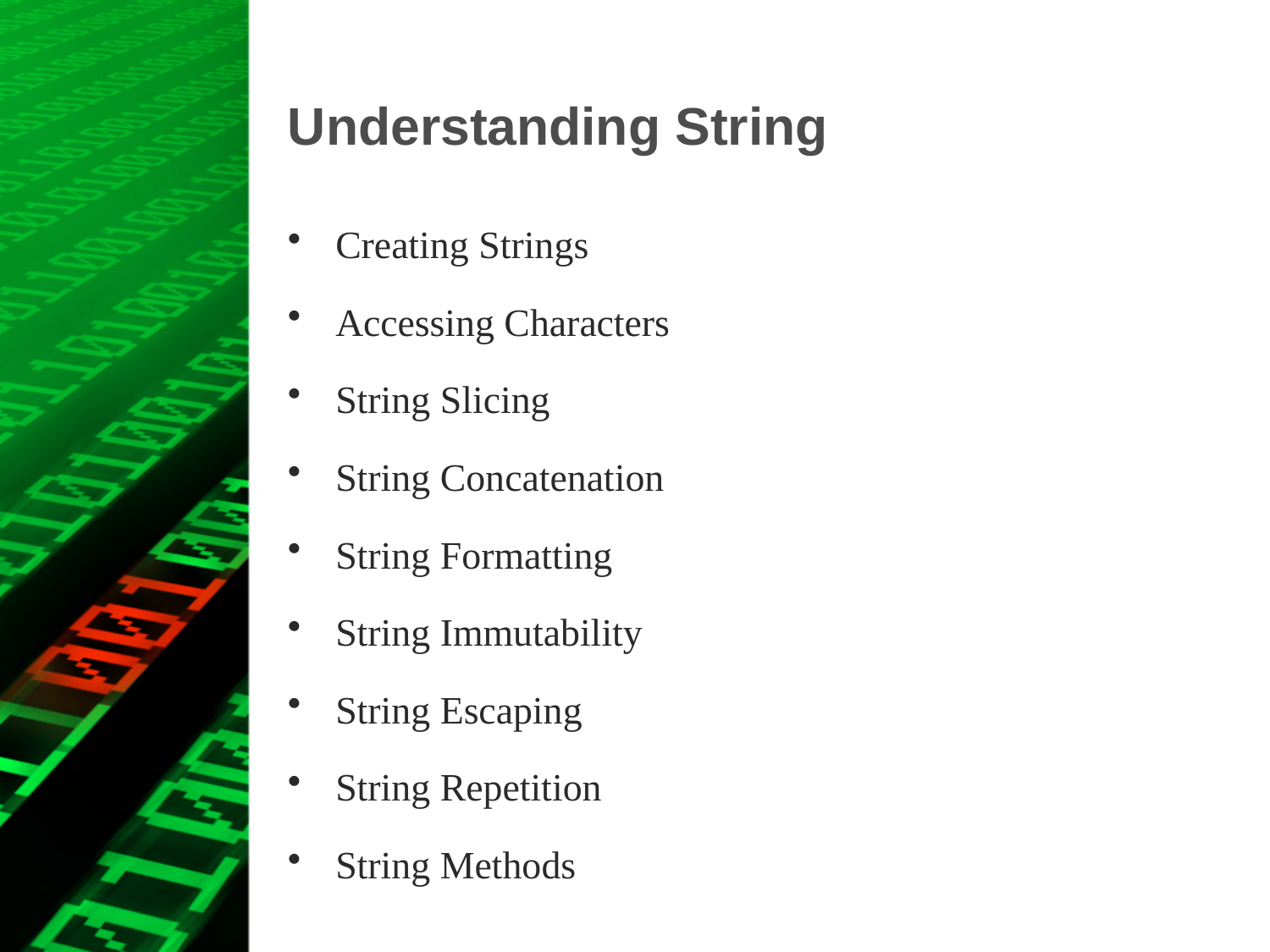

# Understanding String
Creating Strings
Accessing Characters
String Slicing
String Concatenation
String Formatting
String Immutability
String Escaping
String Repetition
String Methods